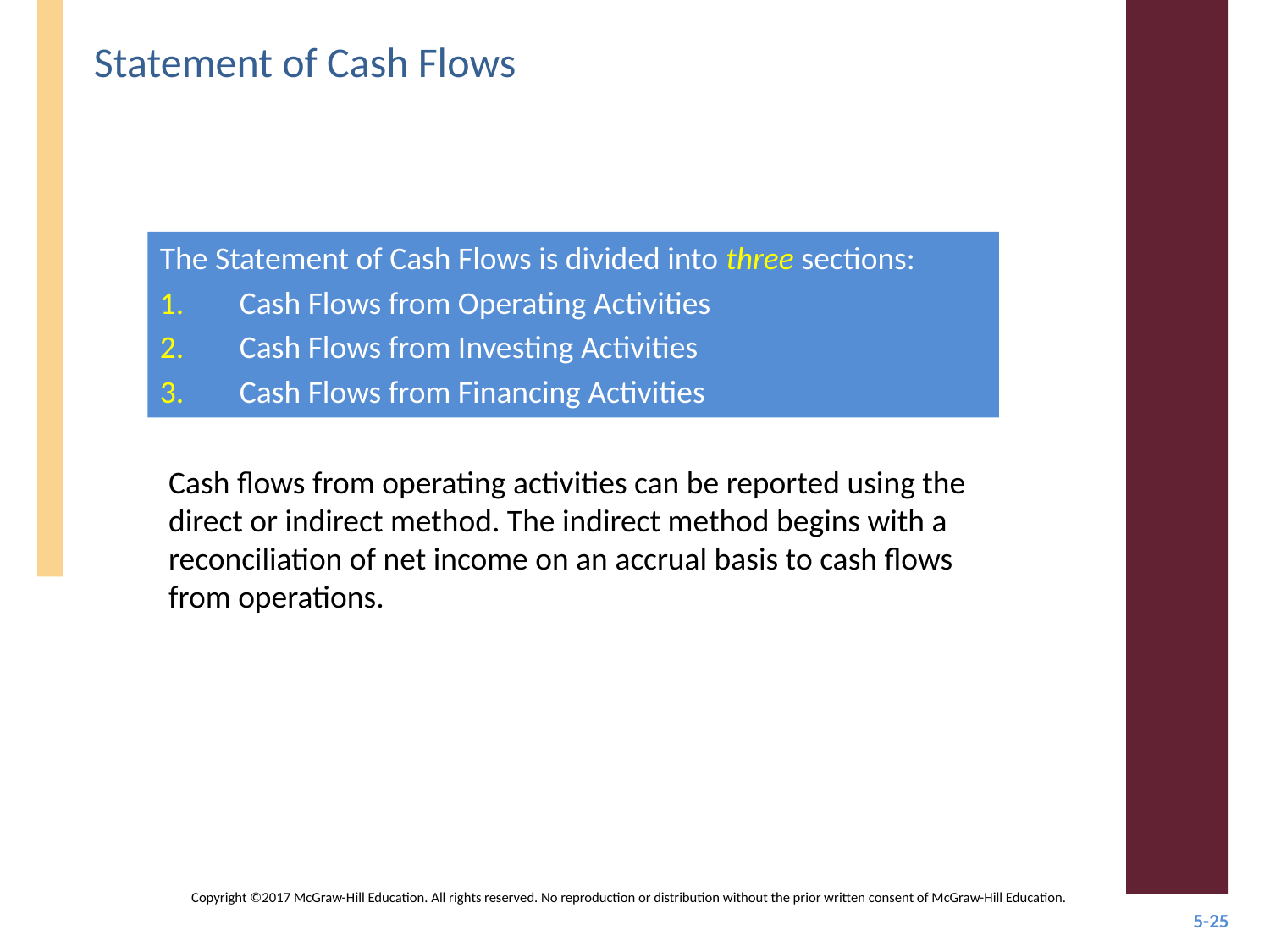

# Statement of Cash Flows
The Statement of Cash Flows is divided into three sections:
Cash Flows from Operating Activities
Cash Flows from Investing Activities
Cash Flows from Financing Activities
Cash flows from operating activities can be reported using the direct or indirect method. The indirect method begins with a reconciliation of net income on an accrual basis to cash flows from operations.
Copyright ©2017 McGraw-Hill Education. All rights reserved. No reproduction or distribution without the prior written consent of McGraw-Hill Education.